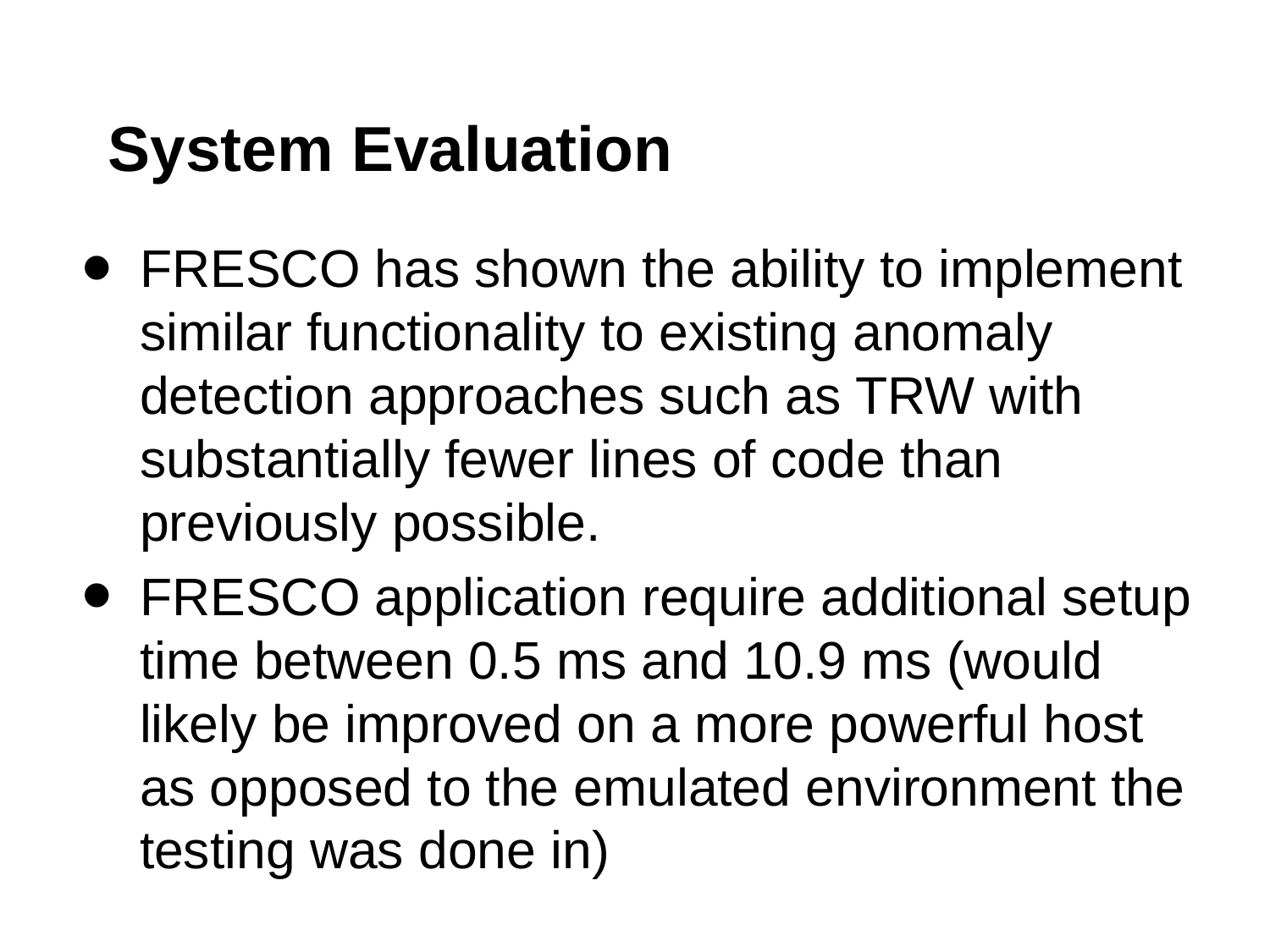

# System Evaluation
FRESCO has shown the ability to implement similar functionality to existing anomaly detection approaches such as TRW with substantially fewer lines of code than previously possible.
FRESCO application require additional setup time between 0.5 ms and 10.9 ms (would likely be improved on a more powerful host as opposed to the emulated environment the testing was done in)